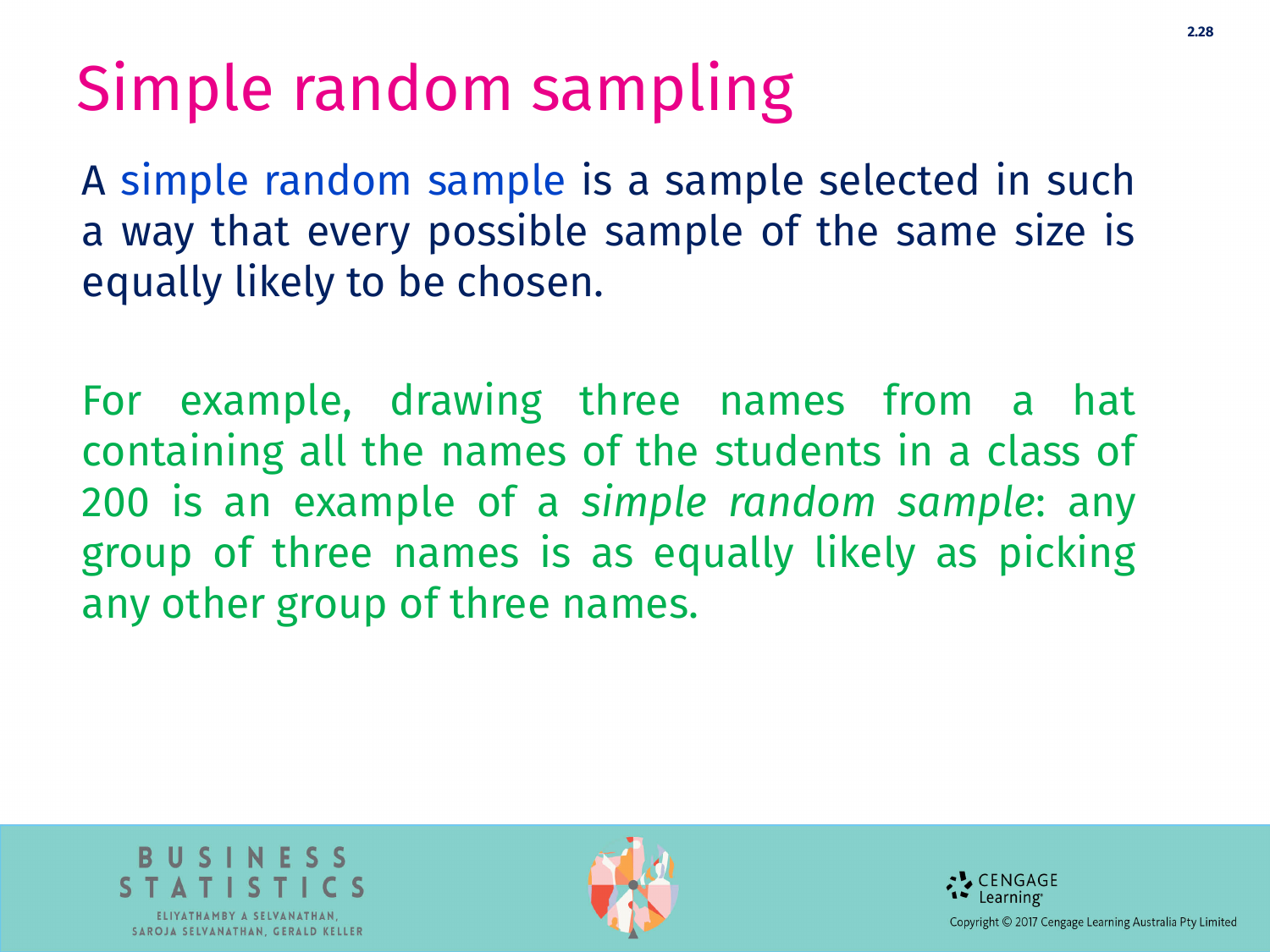

2.28
# Simple random sampling
A simple random sample is a sample selected in such a way that every possible sample of the same size is equally likely to be chosen.

For example, drawing three names from a hat containing all the names of the students in a class of 200 is an example of a simple random sample: any group of three names is as equally likely as picking any other group of three names.